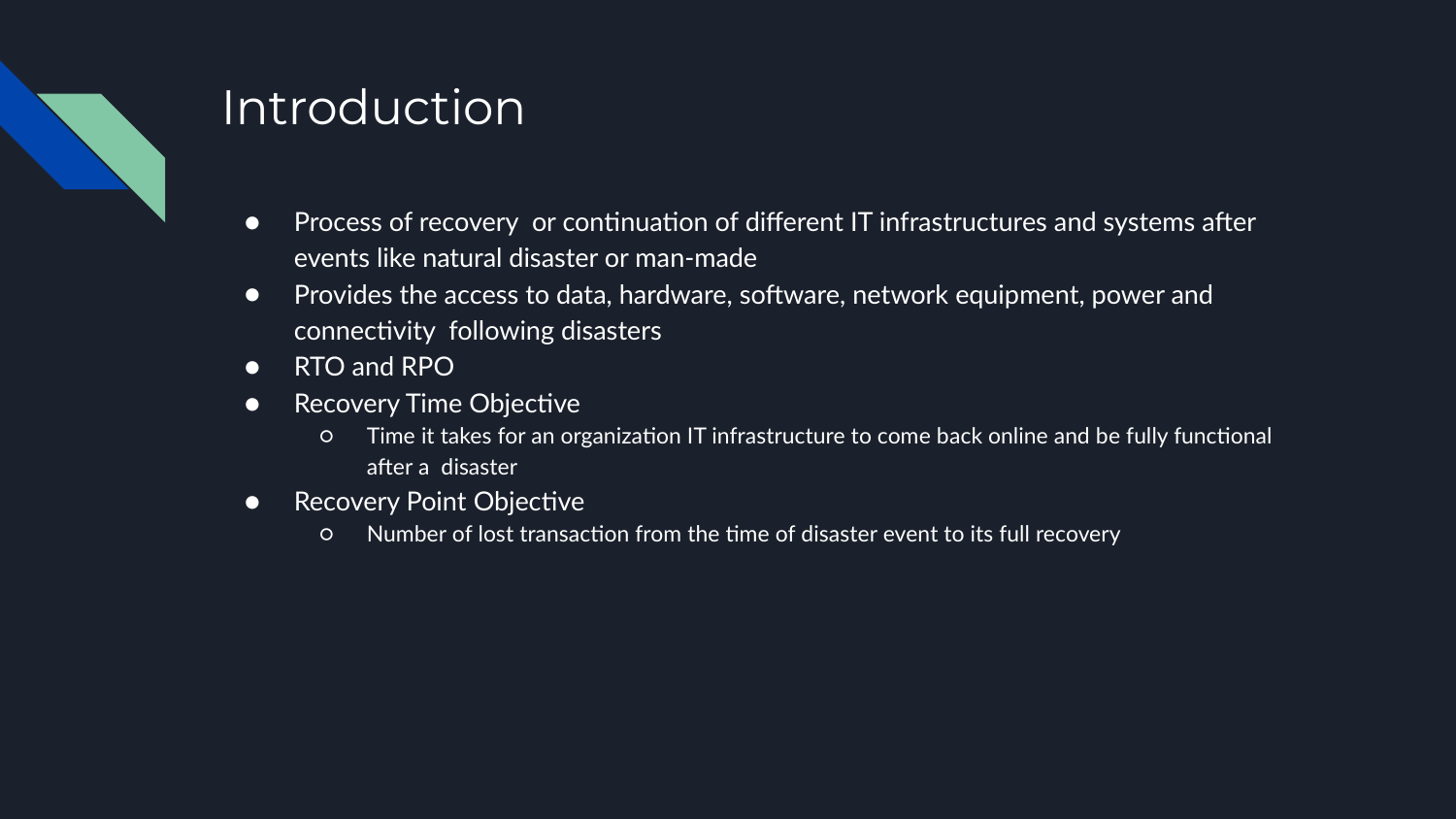

# Introduction
Process of recovery  or continuation of different IT infrastructures and systems after events like natural disaster or man-made
Provides the access to data, hardware, software, network equipment, power and connectivity  following disasters
RTO and RPO
Recovery Time Objective
Time it takes for an organization IT infrastructure to come back online and be fully functional after a  disaster
Recovery Point Objective
Number of lost transaction from the time of disaster event to its full recovery